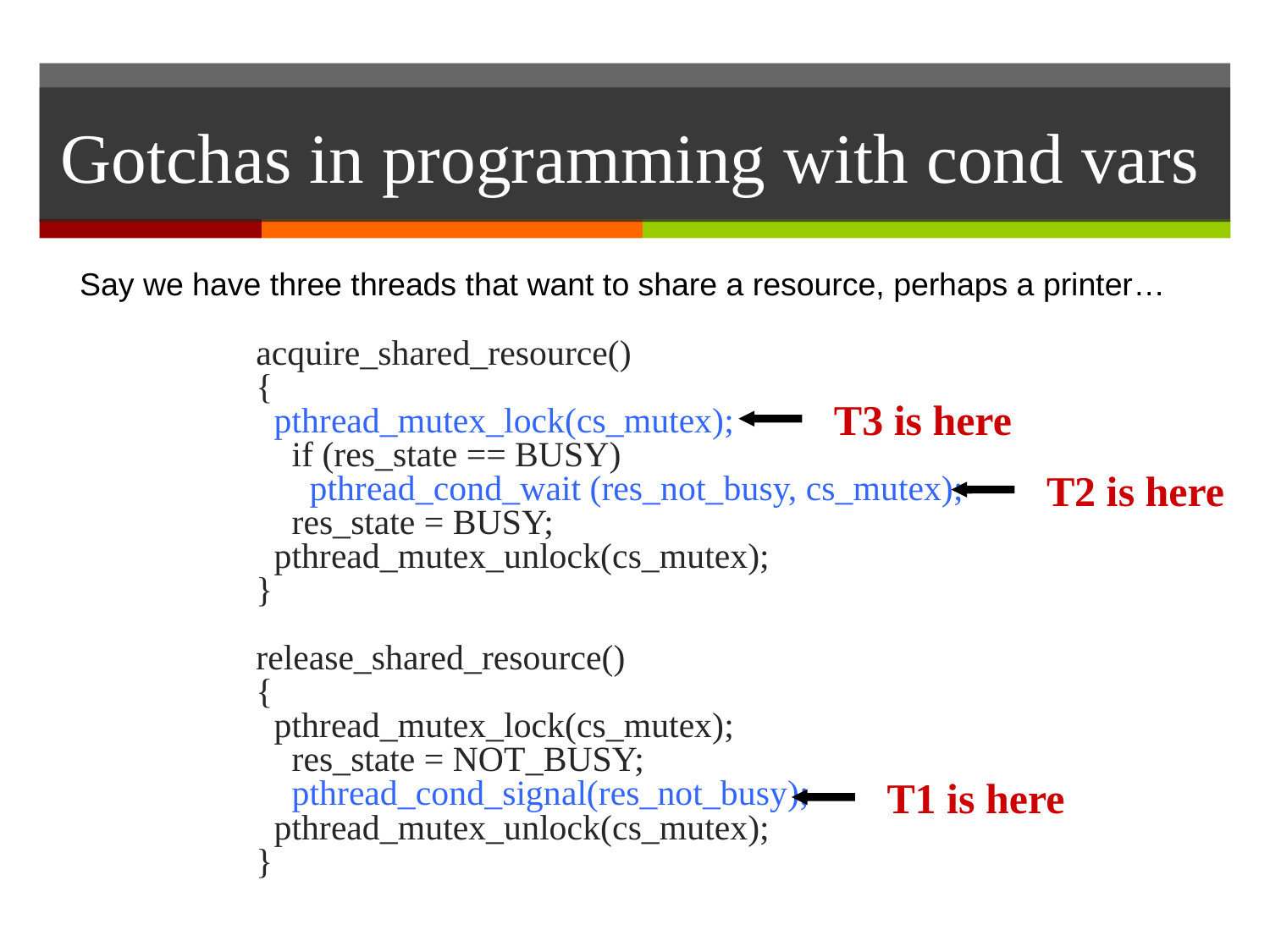

# Gotchas in programming with cond vars
Say we have three threads that want to share a resource, perhaps a printer…
acquire_shared_resource()
{
  pthread_mutex_lock(cs_mutex);
    if (res_state == BUSY)
      pthread_cond_wait (res_not_busy, cs_mutex);
    res_state = BUSY;
  pthread_mutex_unlock(cs_mutex);
}

release_shared_resource()
{
  pthread_mutex_lock(cs_mutex);
    res_state = NOT_BUSY;
    pthread_cond_signal(res_not_busy);
  pthread_mutex_unlock(cs_mutex);
}
T3 is here

T2 is here

T1 is here